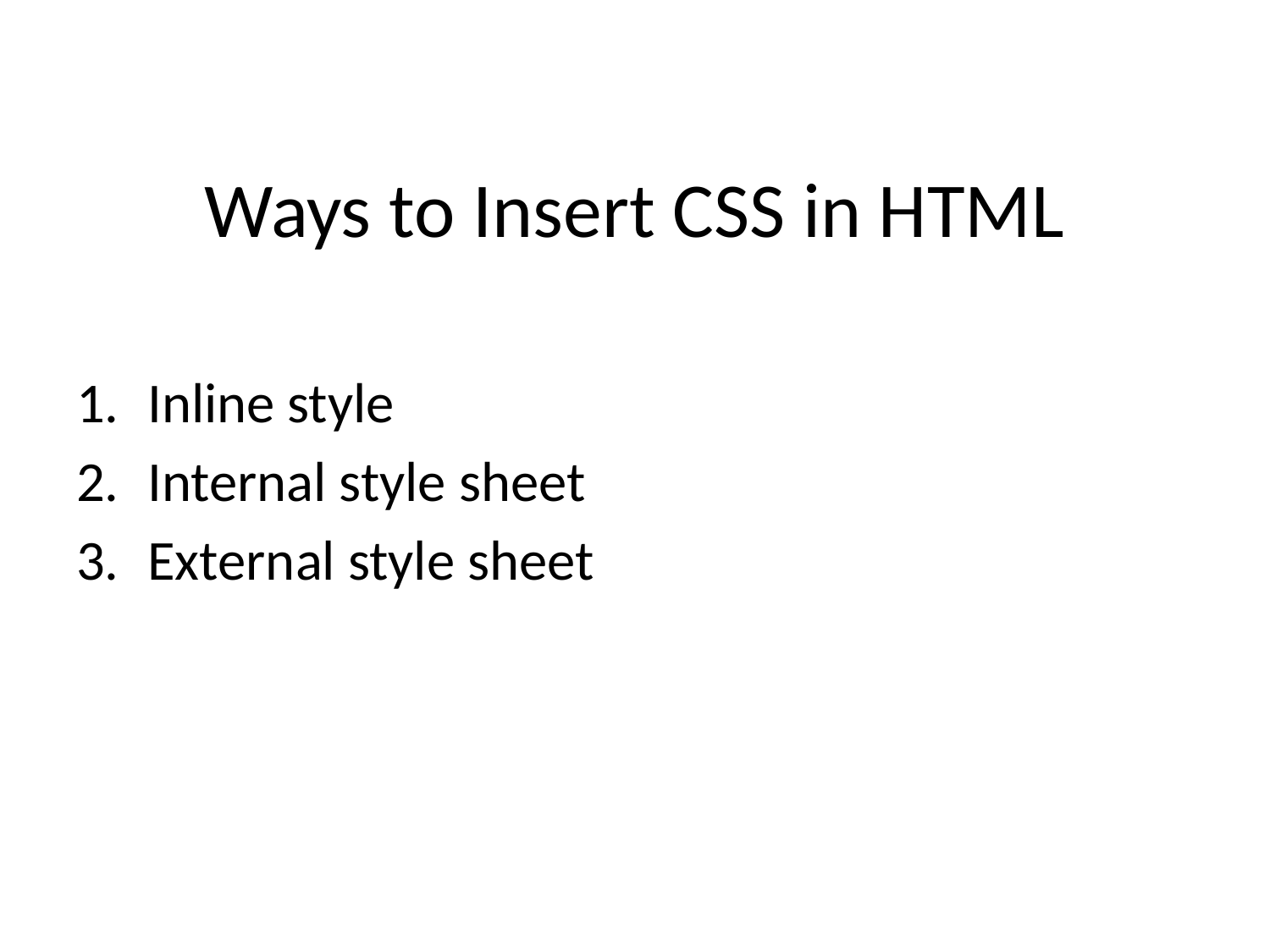

# Ways to Insert CSS in HTML
Inline style
Internal style sheet
External style sheet